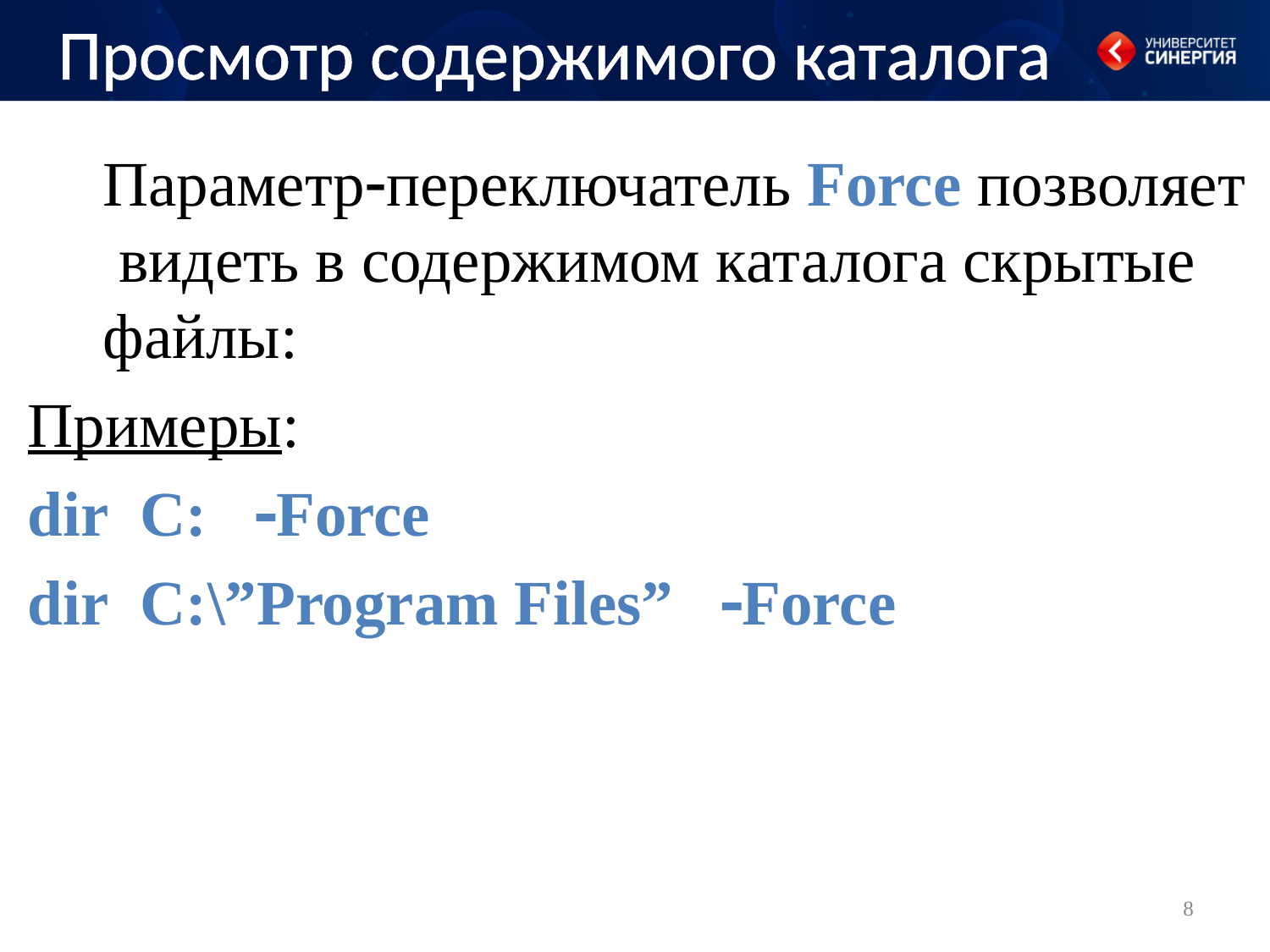

# Просмотр содержимого каталога
Параметр−переключатель Force позволяет  видеть в содержимом каталога скрытые файлы:
Примеры:
dir  C:   −Force
dir  C:\”Program Files”   −Force

8